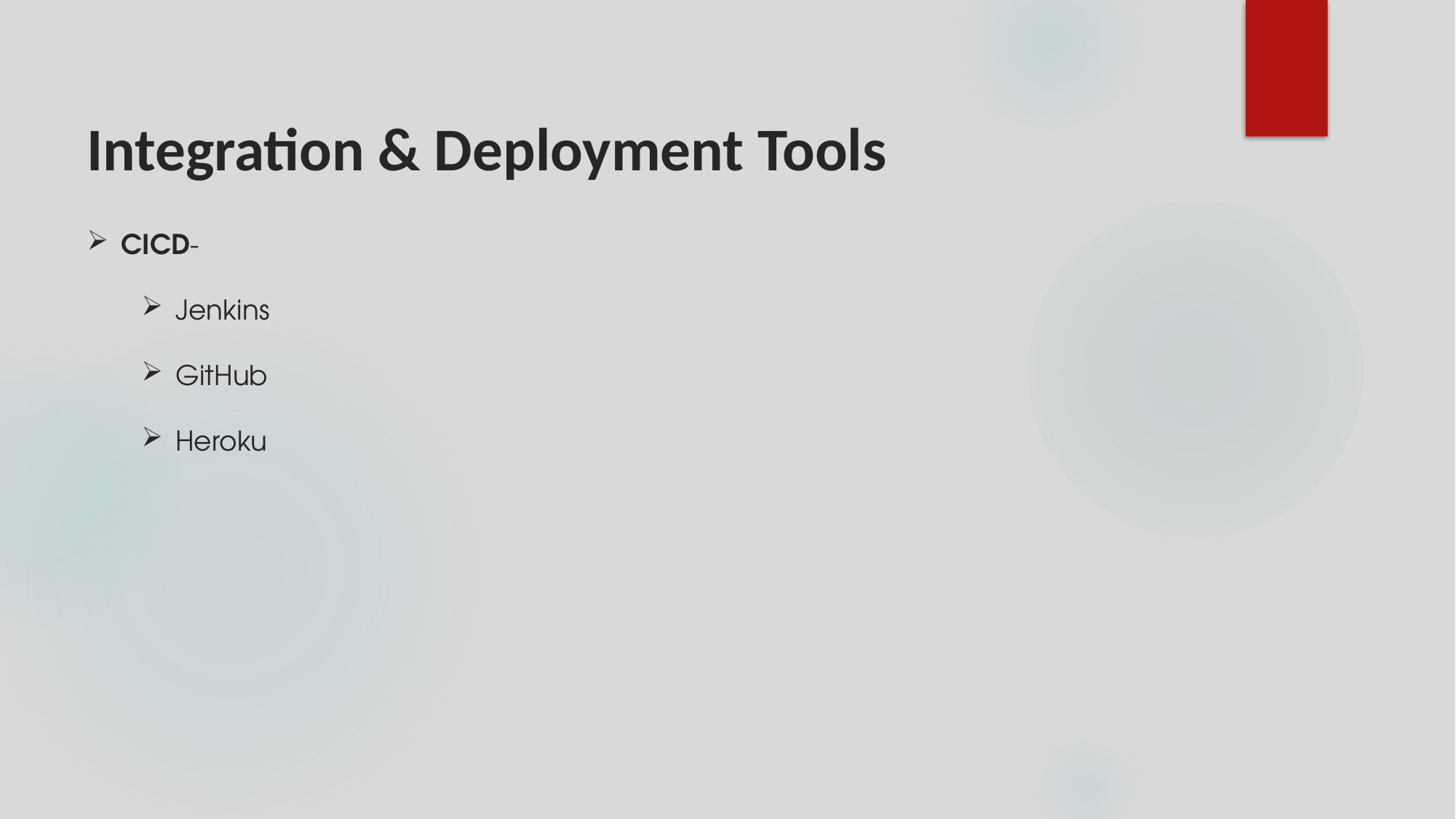

Integration & Deployment Tools

CICD-

Jenkins

GitHub

Heroku